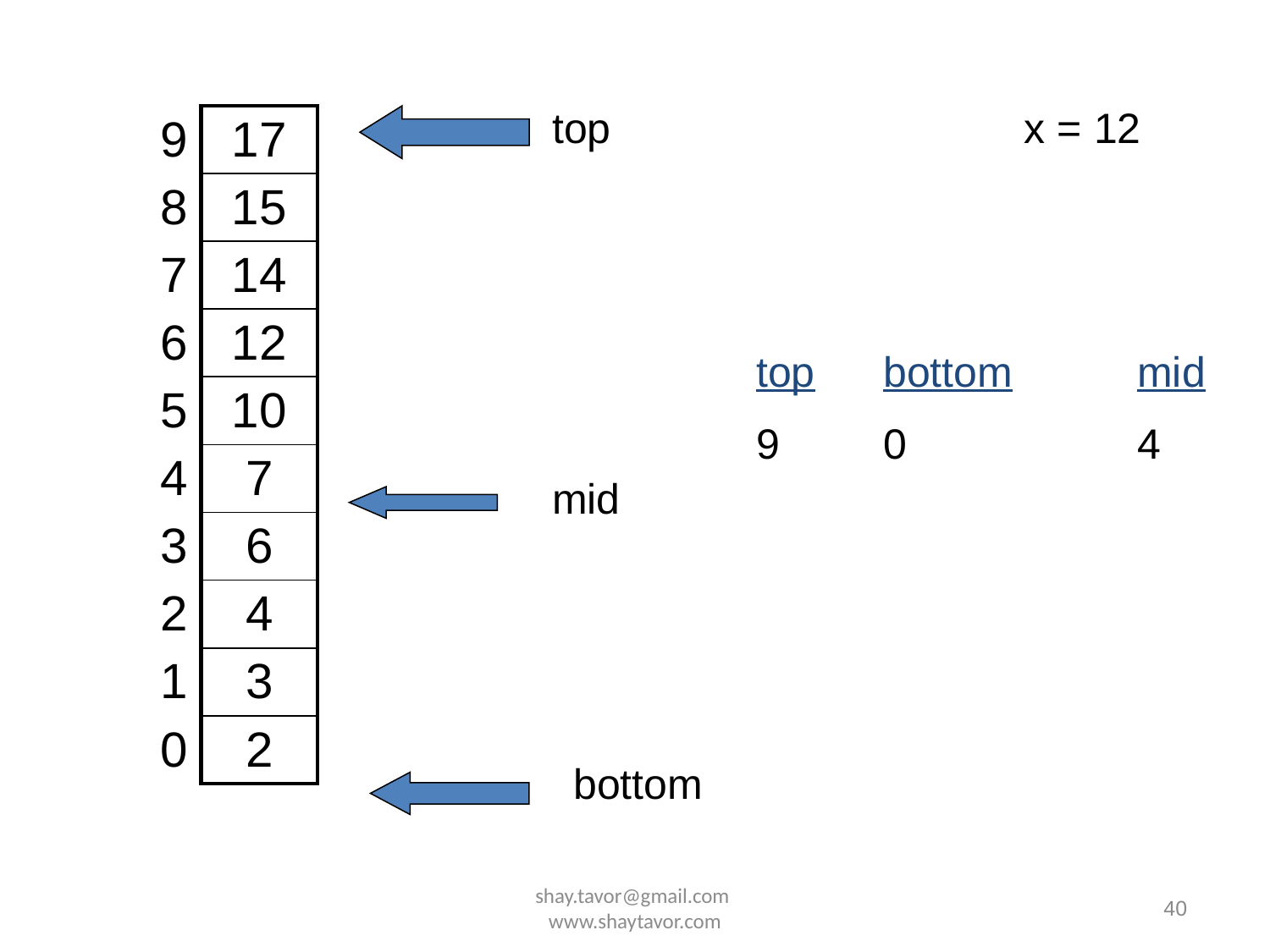

top
x = 12
| 9 |
| --- |
| 8 |
| 7 |
| 6 |
| 5 |
| 4 |
| 3 |
| 2 |
| 1 |
| 0 |
| 17 |
| --- |
| 15 |
| 14 |
| 12 |
| 10 |
| 7 |
| 6 |
| 4 |
| 3 |
| 2 |

top	bottom	mid
9	0		4
mid

bottom

shay.tavor@gmail.com  www.shaytavor.com
40